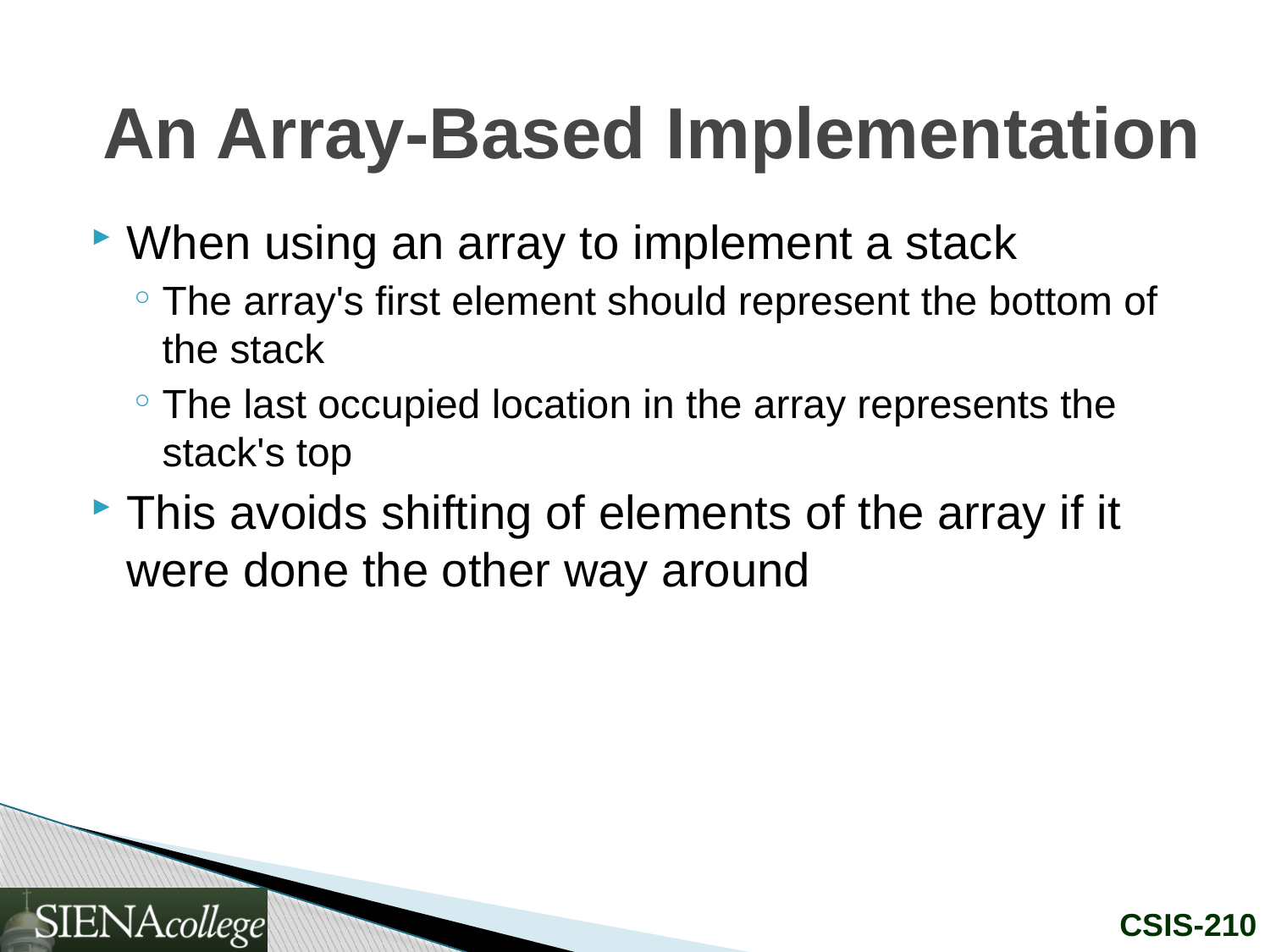

# An Array-Based Implementation
When using an array to implement a stack
The array's first element should represent the bottom of the stack
The last occupied location in the array represents the stack's top
This avoids shifting of elements of the array if it were done the other way around